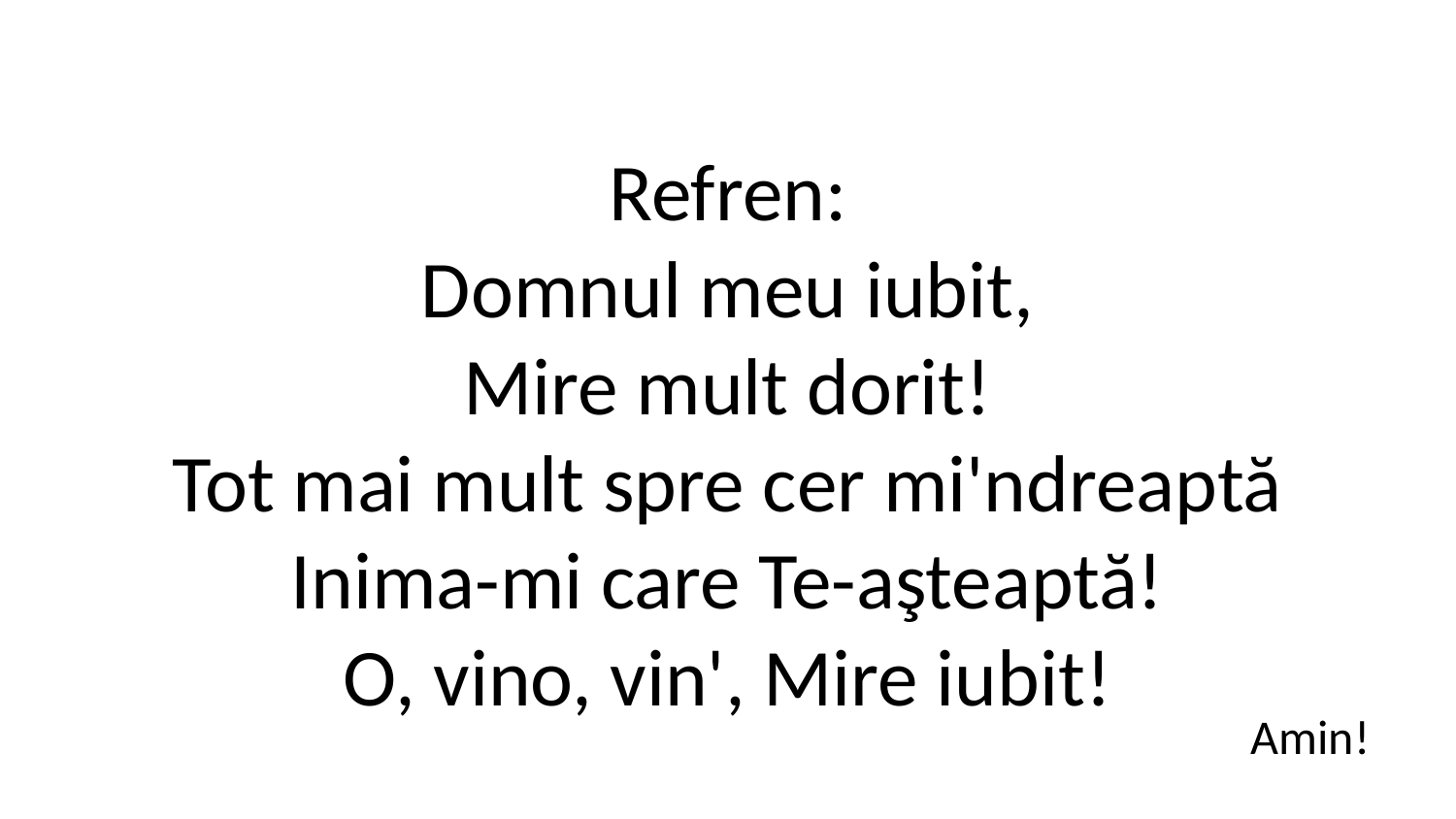

Refren:
Domnul meu iubit,
Mire mult dorit!
Tot mai mult spre cer mi'ndreaptă
Inima-mi care Te-aşteaptă!
O, vino, vin', Mire iubit!

Amin!